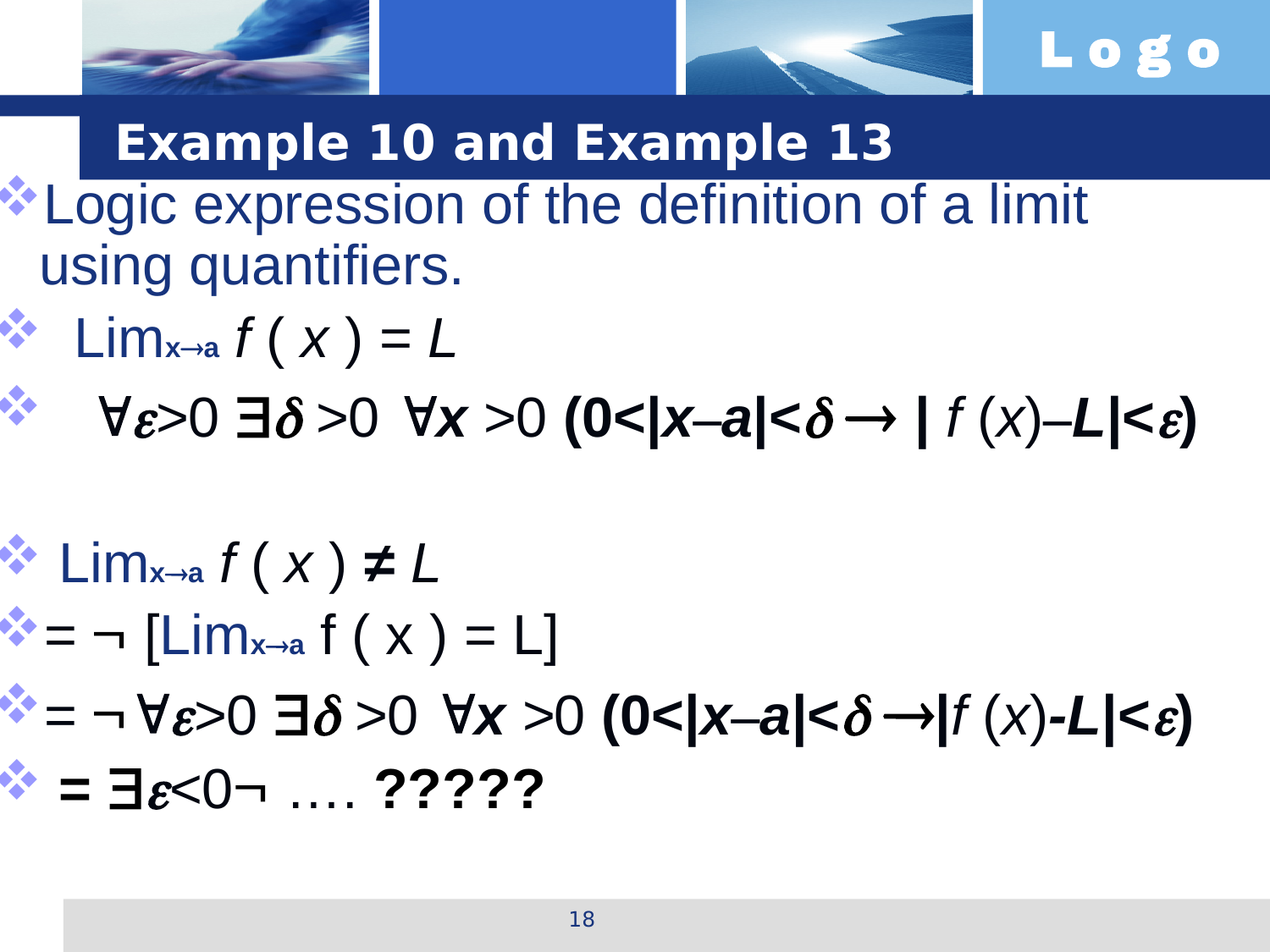

# Example 10 and Example 13
Logic expression of the definition of a limit using quantifiers.
  Limx→a f ( x ) = L
   ∀ε>0 ∃δ >0 ∀x >0 (0<|x–a|<δ → | f (x)–L|<ε)

 Limx→a f ( x ) ≠ L
= ¬ [Limx→a f ( x ) = L]
= ¬∀ε>0 ∃δ >0 ∀x >0 (0<|x–a|<δ →|f (x)-L|<ε)
 = ∃ε<0¬ …. ?????
18